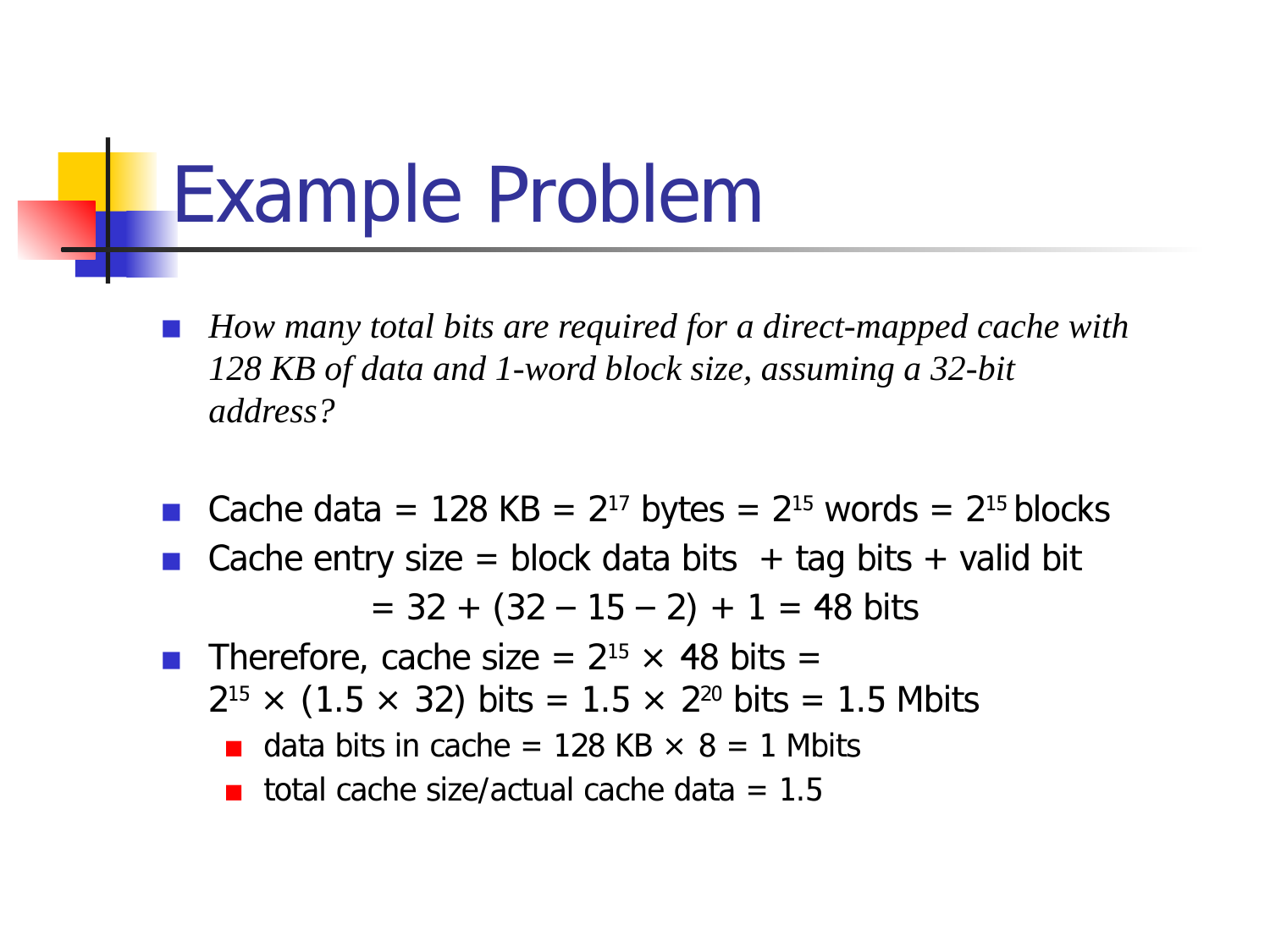

# Example Problem
How many total bits are required for a direct-mapped cache with 128 KB of data and 1-word block size, assuming a 32-bit address?

Cache data = 128 KB = 217 bytes = 215 words = 215 blocks
Cache entry size = block data bits  + tag bits + valid bit
                   = 32 + (32 – 15 – 2) + 1 = 48 bits
Therefore, cache size = 215 × 48 bits =                         215 × (1.5 × 32) bits = 1.5 × 220 bits = 1.5 Mbits
data bits in cache = 128 KB × 8 = 1 Mbits
total cache size/actual cache data = 1.5